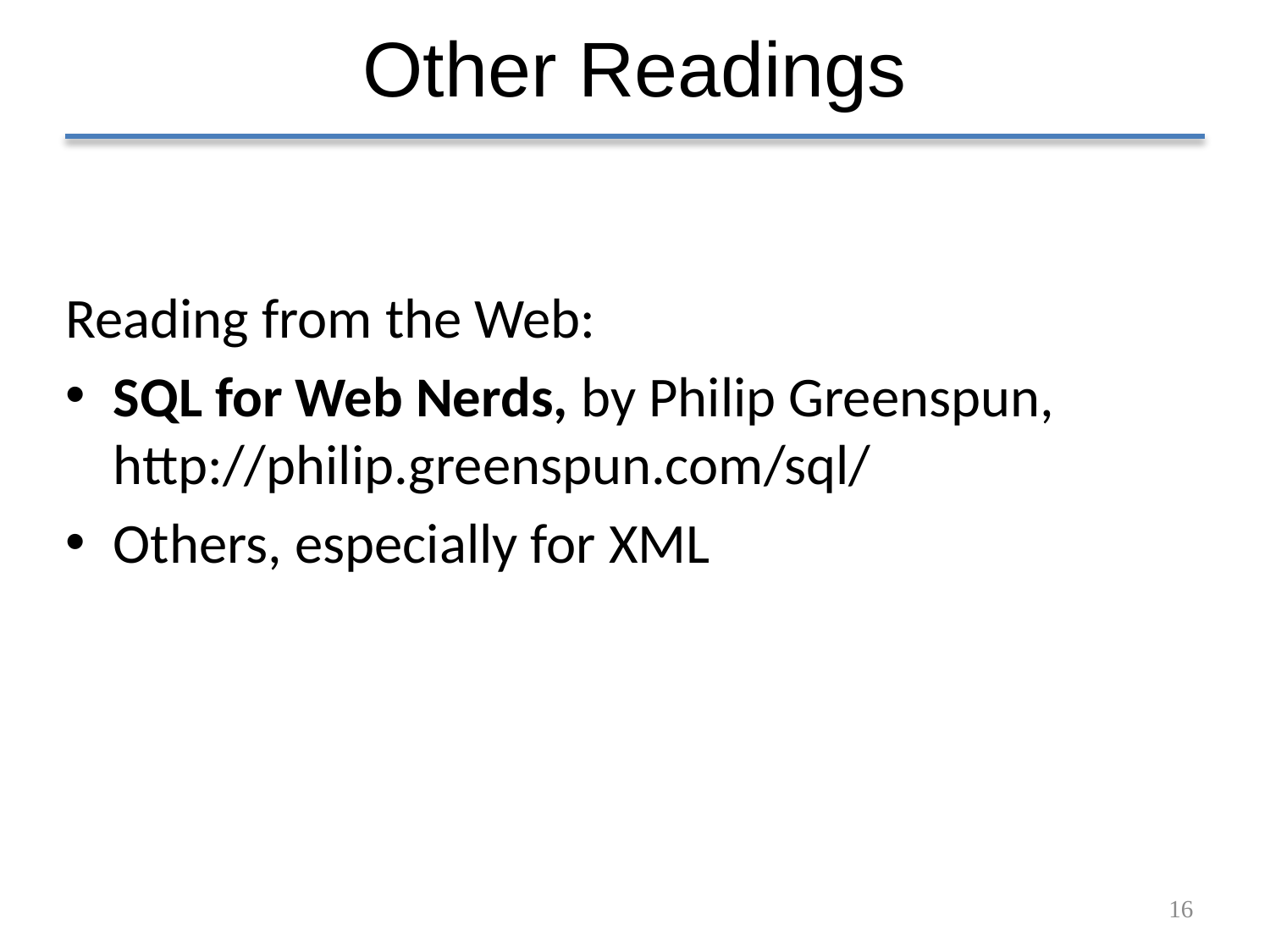

# Other Readings
Reading from the Web:
SQL for Web Nerds, by Philip Greenspun, http://philip.greenspun.com/sql/
Others, especially for XML

16